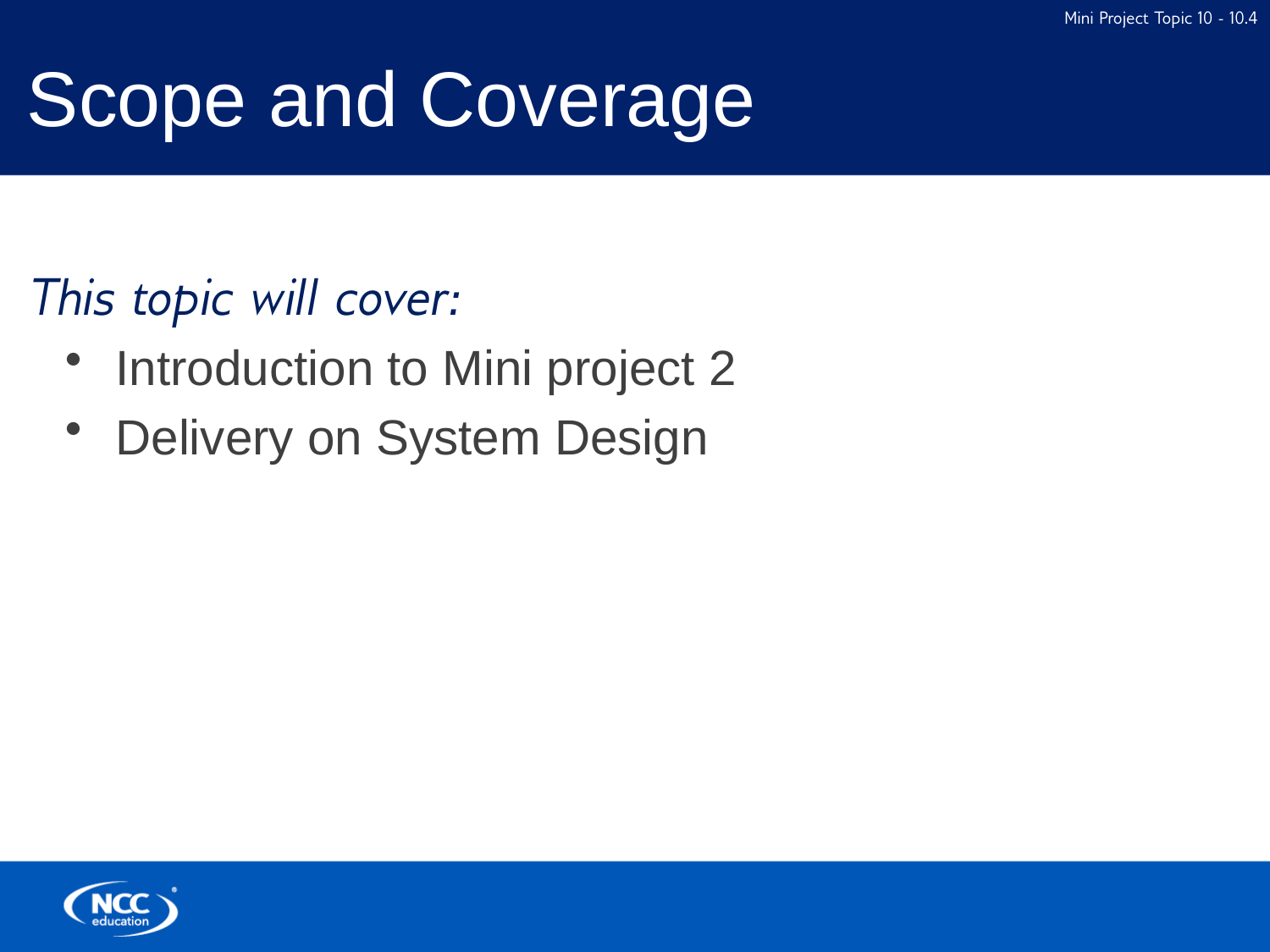

# Scope and Coverage
This topic will cover:
 Introduction to Mini project 2
 Delivery on System Design